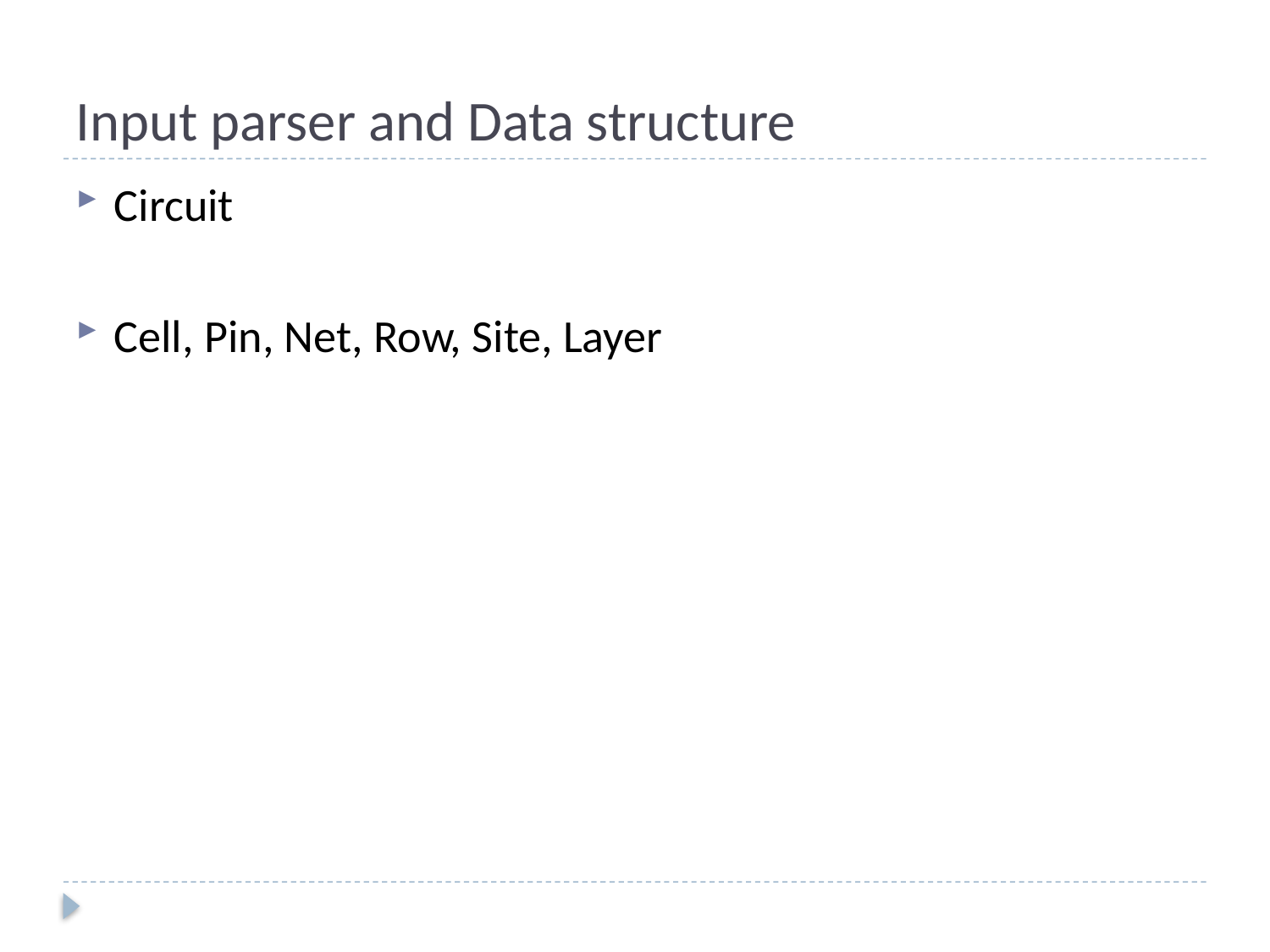

# Input parser and Data structure
Circuit

Cell, Pin, Net, Row, Site, Layer